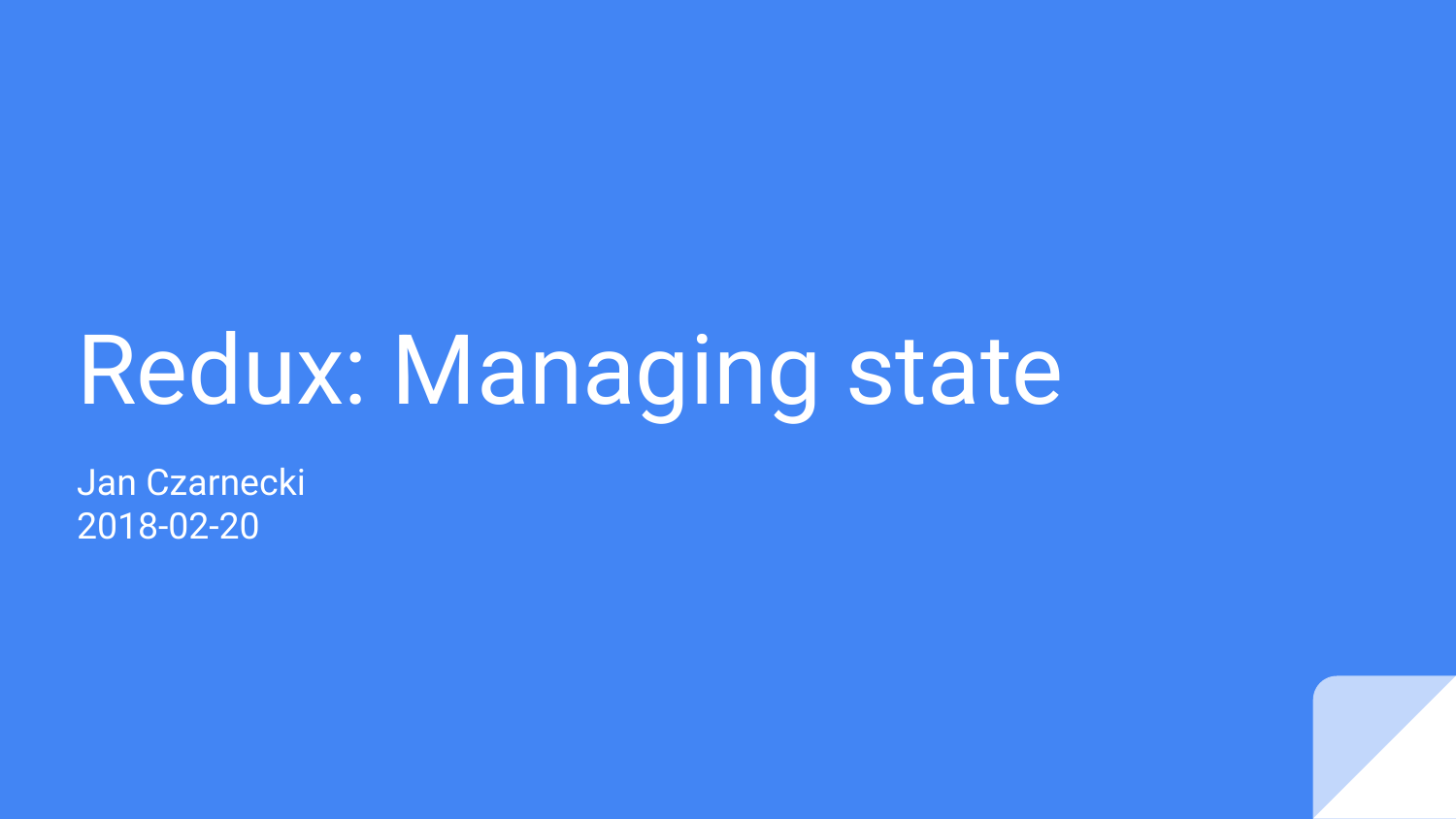

# Redux: Managing state
Jan Czarnecki
2018-02-20